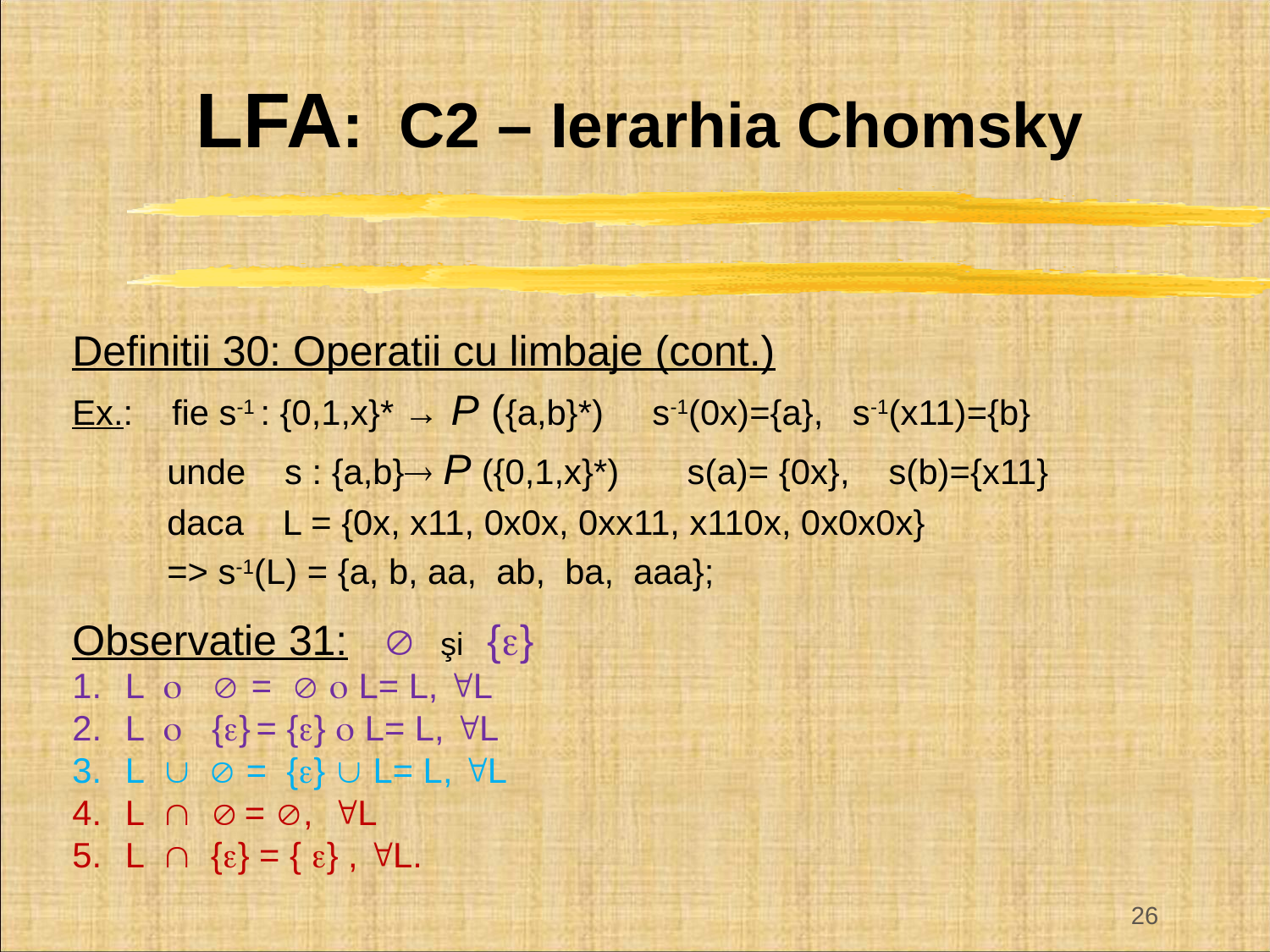

# LFA:  C2 – Ierarhia Chomsky
Definitii 30: Operatii cu limbaje (cont.)
Ex.:    fie s-1 : {0,1,x}* → P ({a,b}*)     s-1(0x)={a},   s-1(x11)={b}
unde    s : {a,b}→ P ({0,1,x}*)       s(a)= {0x},    s(b)={x11}
daca    L = {0x, x11, 0x0x, 0xx11, x110x, 0x0x0x}
=> s-1(L) = {a, b, aa,  ab,  ba,  aaa};
Observatie 31:   ∅  şi  {ε}
L  ο   ∅  =  ∅ ο L= L, ∀L
L  ο   {ε} = {ε} ο L= L, ∀L
L  ∪   ∅ =  {ε} ∪ L= L, ∀L
L  ∩  ∅ = ∅,  ∀L
L  ∩  {ε} = { ε} , ∀L.
26